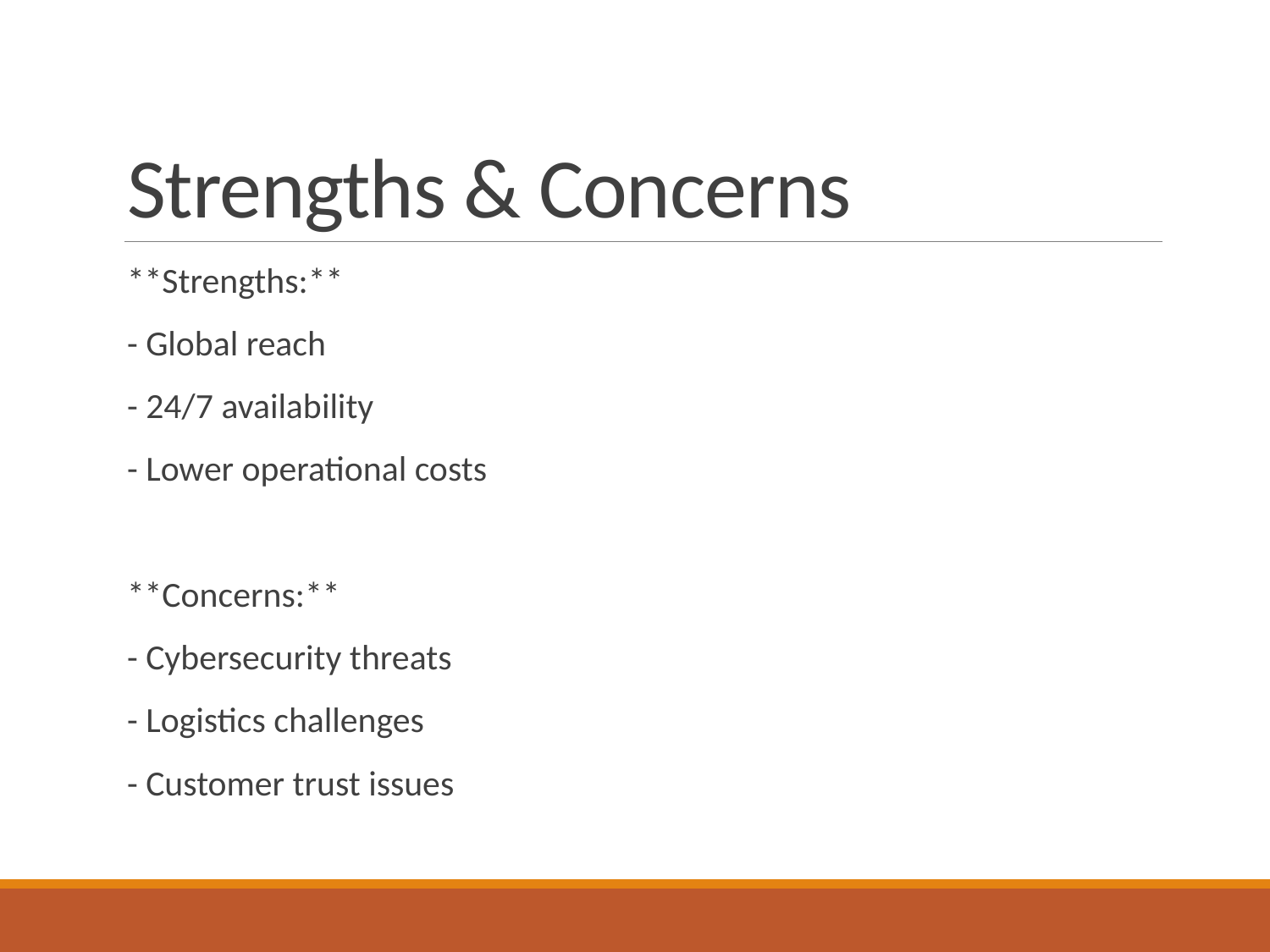

# Strengths & Concerns
**Strengths:**
- Global reach
- 24/7 availability
- Lower operational costs

**Concerns:**
- Cybersecurity threats
- Logistics challenges
- Customer trust issues